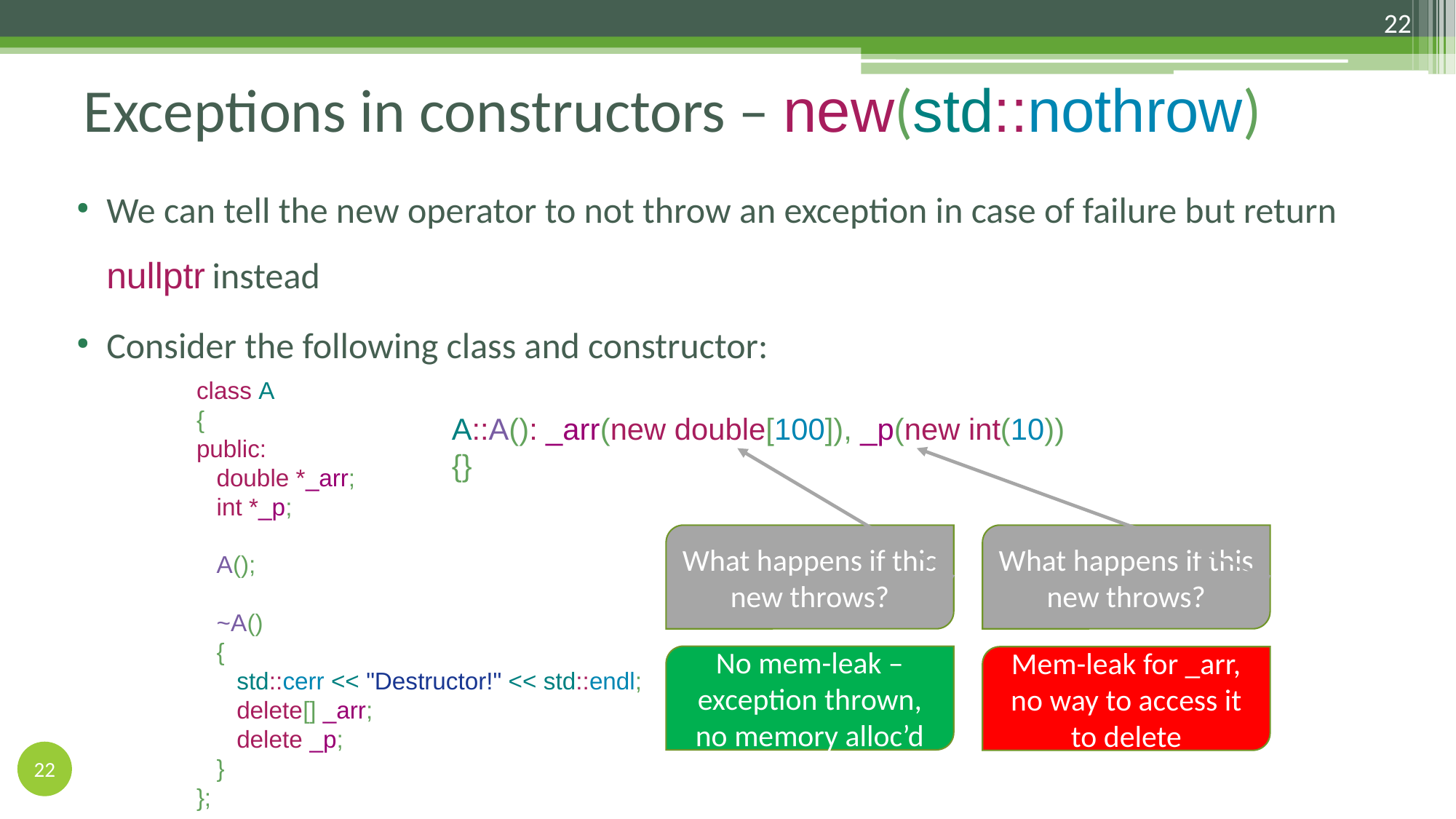

22
# Exceptions in constructors – new(std::nothrow)
We can tell the new operator to not throw an exception in case of failure but return nullptr instead
Consider the following class and constructor:
class A
{
public:
   double *_arr;
   int *_p;
   A();
   ~A()
   {
      std::cerr << "Destructor!" << std::endl;
      delete[] _arr;
      delete _p;
   }
};
A::A(): _arr(new double[100]), _p(new int(10))
{}
What happens if this new throws?
What happens if this new throws?
No mem-leak – exception thrown, no memory alloc’d
Mem-leak for _arr, no way to access it to delete